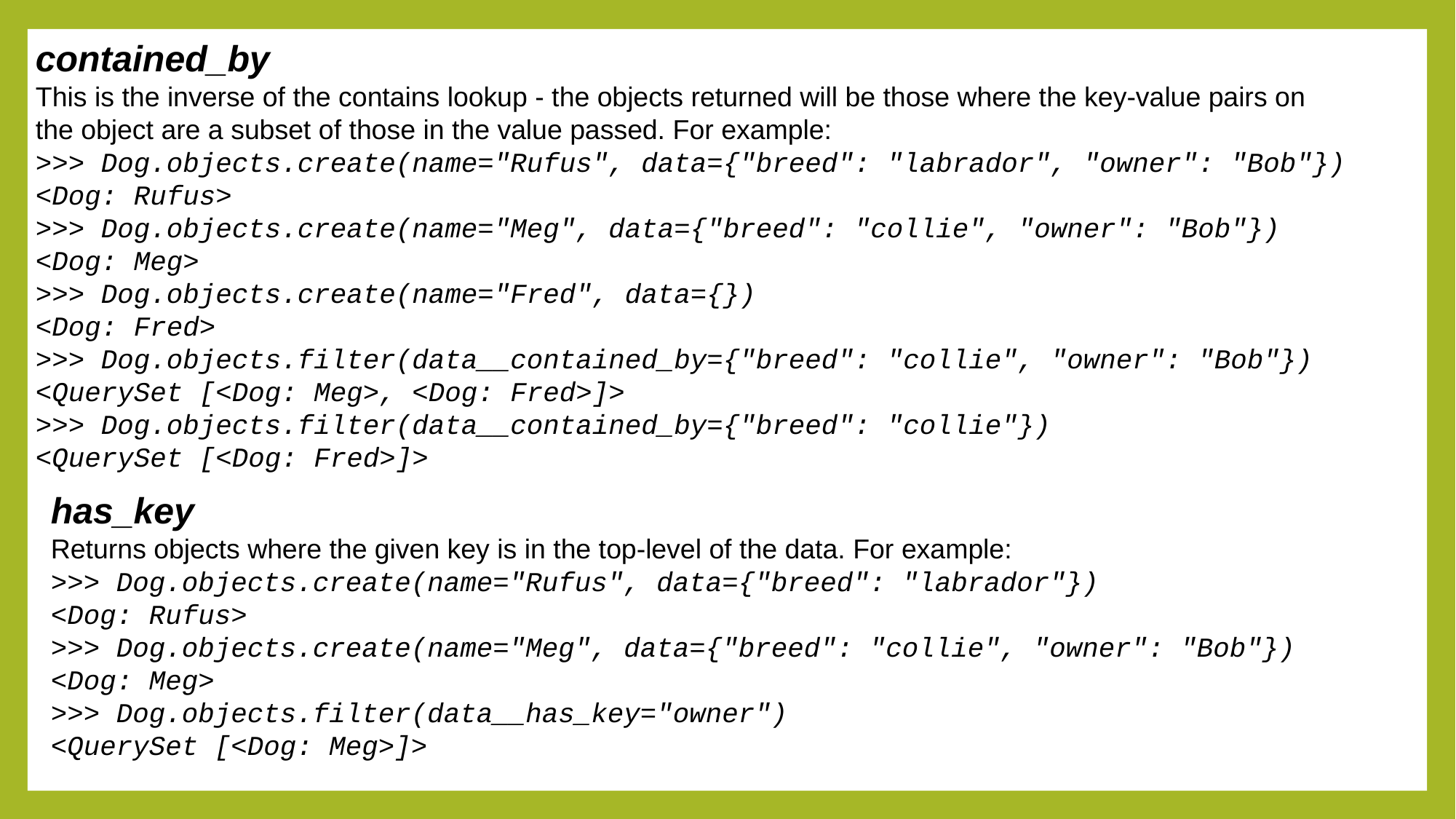

contained_by
This is the inverse of the contains lookup - the objects returned will be those where the key-value pairs on
the object are a subset of those in the value passed. For example:
>>> Dog.objects.create(name="Rufus", data={"breed": "labrador", "owner": "Bob"})
<Dog: Rufus>
>>> Dog.objects.create(name="Meg", data={"breed": "collie", "owner": "Bob"})
<Dog: Meg>
>>> Dog.objects.create(name="Fred", data={})
<Dog: Fred>
>>> Dog.objects.filter(data__contained_by={"breed": "collie", "owner": "Bob"})
<QuerySet [<Dog: Meg>, <Dog: Fred>]>
>>> Dog.objects.filter(data__contained_by={"breed": "collie"})
<QuerySet [<Dog: Fred>]>
has_key
Returns objects where the given key is in the top-level of the data. For example:
>>> Dog.objects.create(name="Rufus", data={"breed": "labrador"})
<Dog: Rufus>
>>> Dog.objects.create(name="Meg", data={"breed": "collie", "owner": "Bob"})
<Dog: Meg>
>>> Dog.objects.filter(data__has_key="owner")
<QuerySet [<Dog: Meg>]>